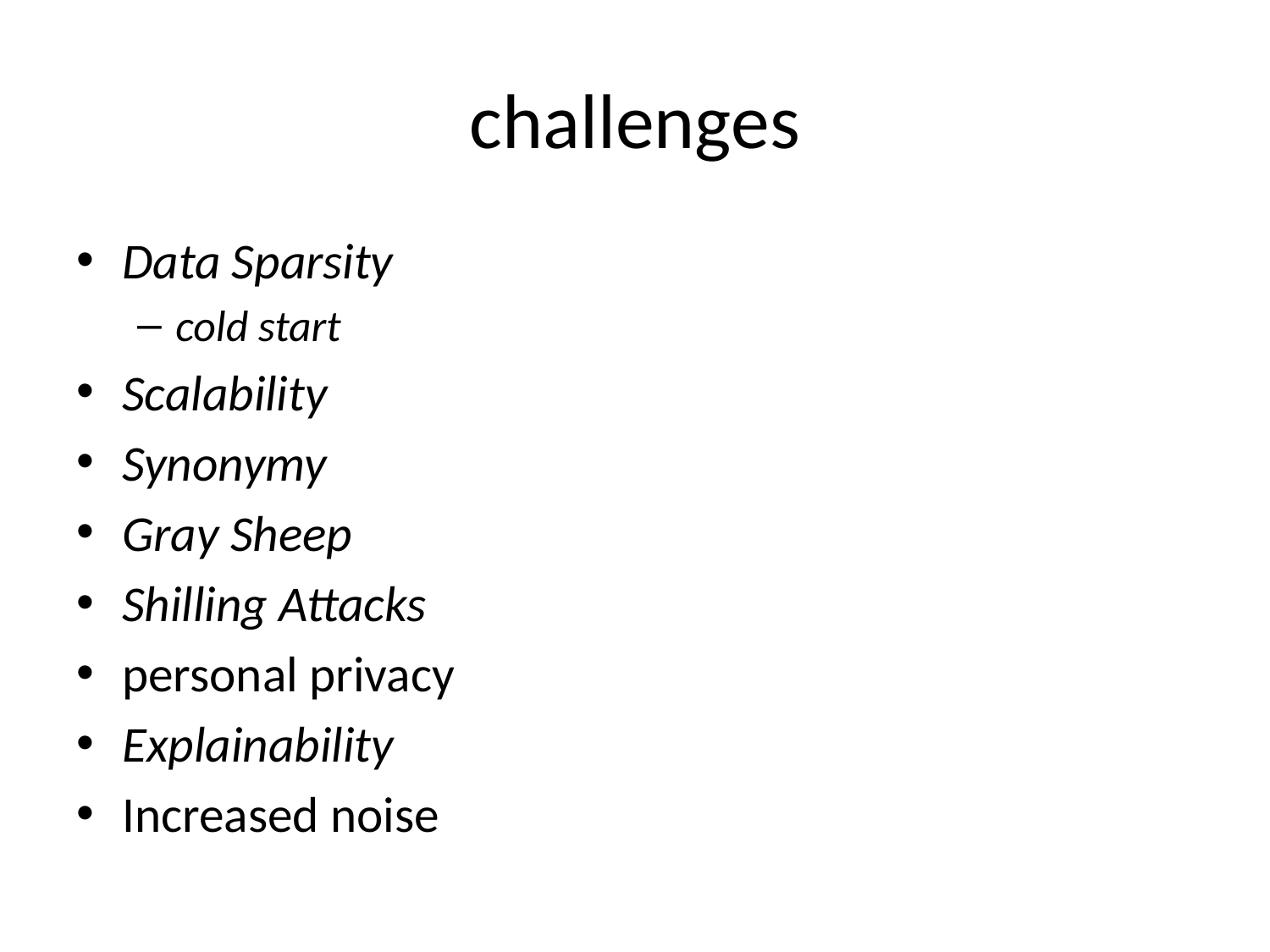

# challenges
Data Sparsity
cold start
Scalability
Synonymy
Gray Sheep
Shilling Attacks
personal privacy
Explainability
Increased noise